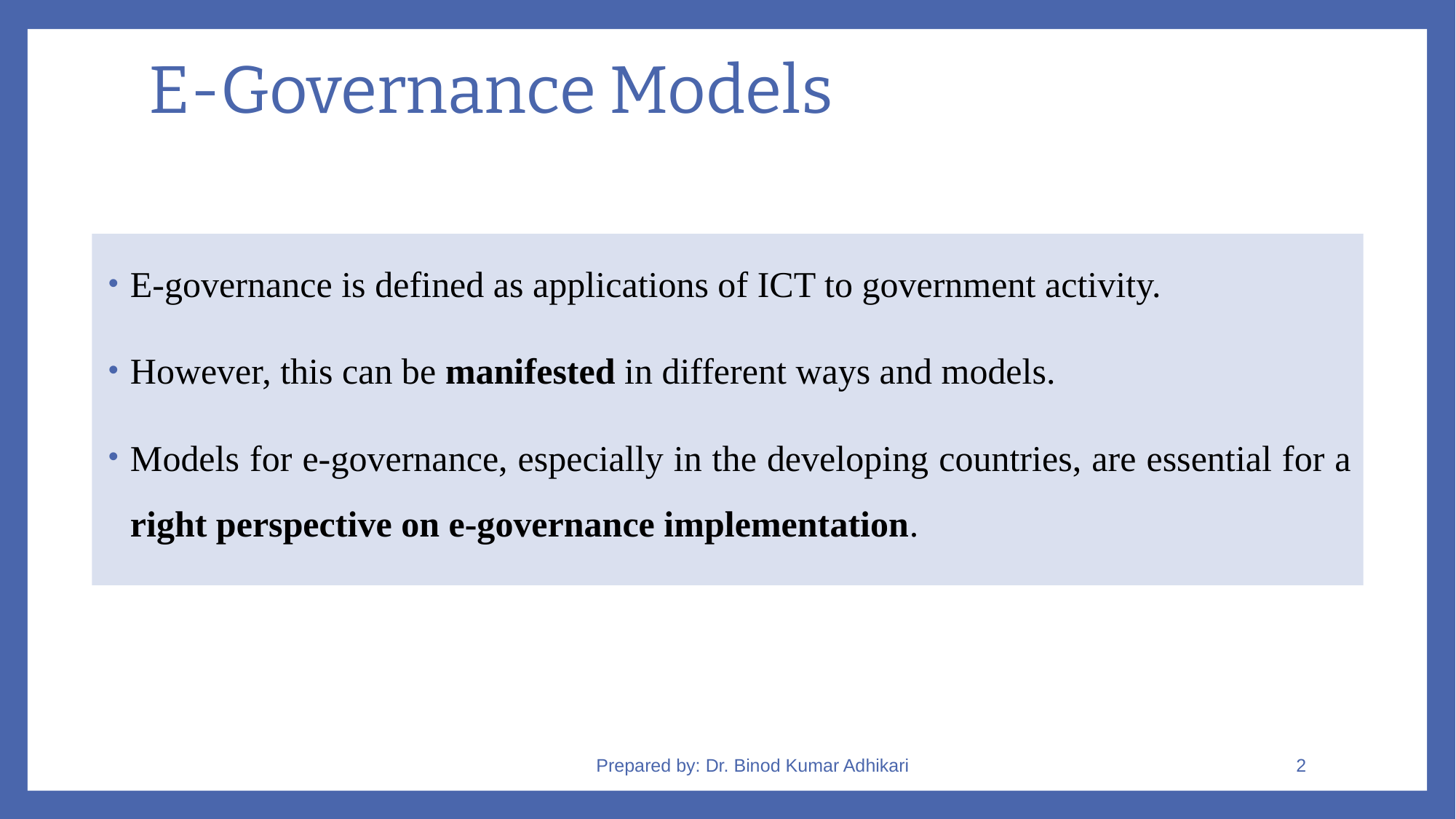

# E-Governance Models
E-governance is defined as applications of ICT to government activity.
However, this can be manifested in different ways and models.
Models for e-governance, especially in the developing countries, are essential for a right perspective on e-governance implementation.
Prepared by: Dr. Binod Kumar Adhikari
2